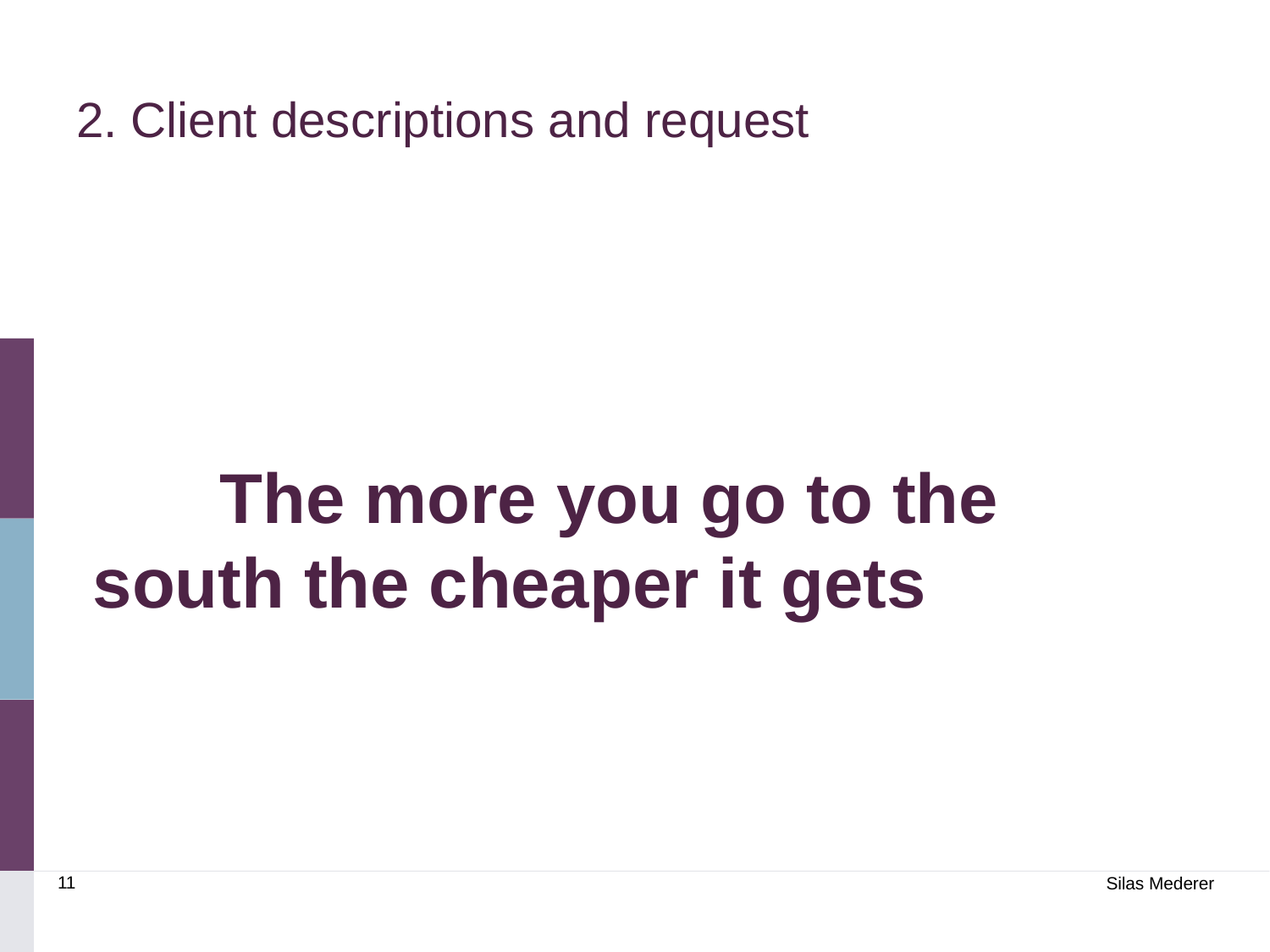

# 2. Client descriptions and request

	The more you go to the 	south the cheaper it gets

11
Silas Mederer